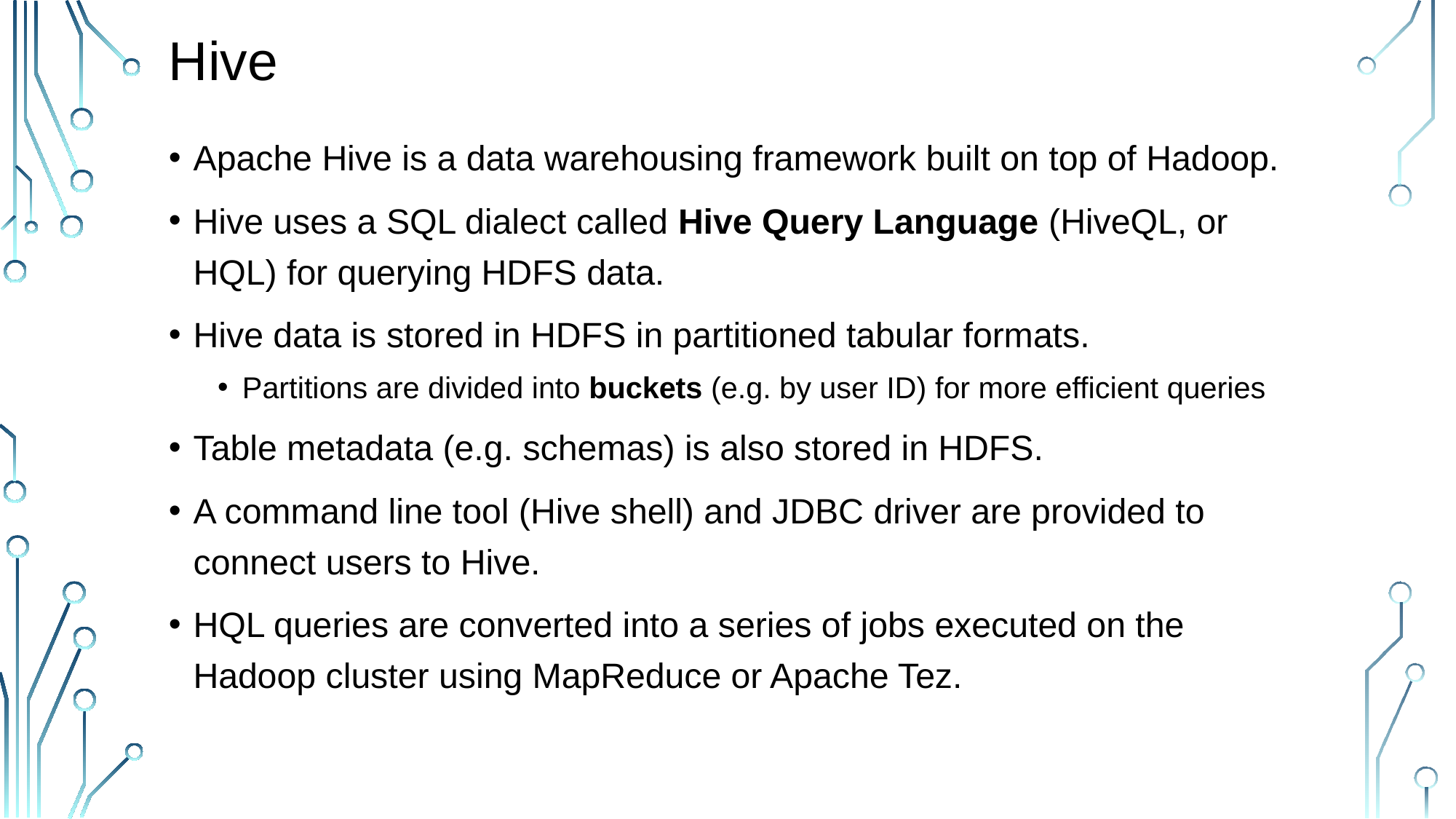

# Hive
Apache Hive is a data warehousing framework built on top of Hadoop.
Hive uses a SQL dialect called Hive Query Language (HiveQL, or HQL) for querying HDFS data.
Hive data is stored in HDFS in partitioned tabular formats.
Partitions are divided into buckets (e.g. by user ID) for more efficient queries
Table metadata (e.g. schemas) is also stored in HDFS.
A command line tool (Hive shell) and JDBC driver are provided to connect users to Hive.
HQL queries are converted into a series of jobs executed on the Hadoop cluster using MapReduce or Apache Tez.